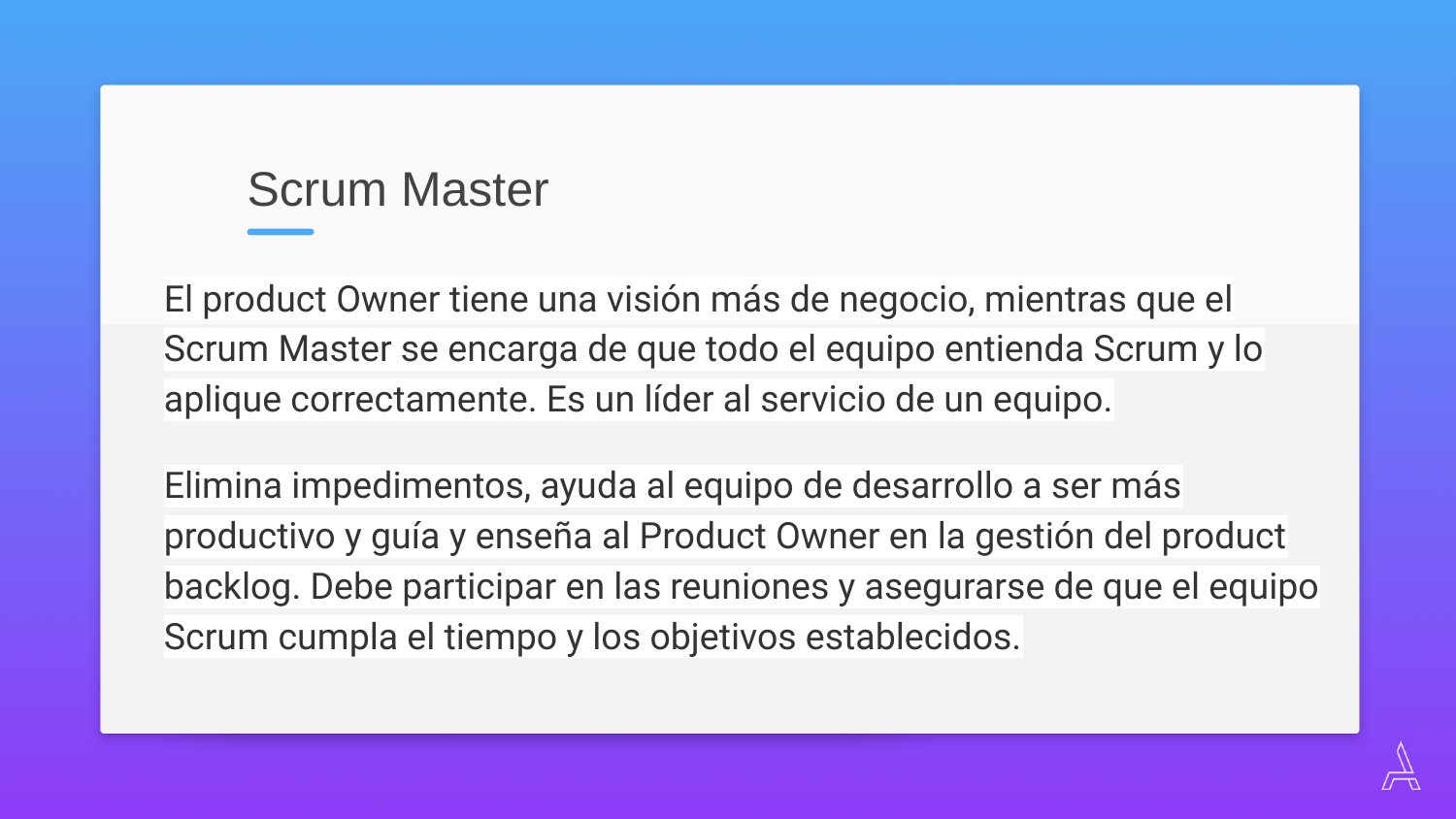

Scrum Master

El product Owner tiene una visión más de negocio, mientras que el Scrum Master se encarga de que todo el equipo entienda Scrum y lo aplique correctamente. Es un líder al servicio de un equipo.
Elimina impedimentos, ayuda al equipo de desarrollo a ser más productivo y guía y enseña al Product Owner en la gestión del product backlog. Debe participar en las reuniones y asegurarse de que el equipo Scrum cumpla el tiempo y los objetivos establecidos.